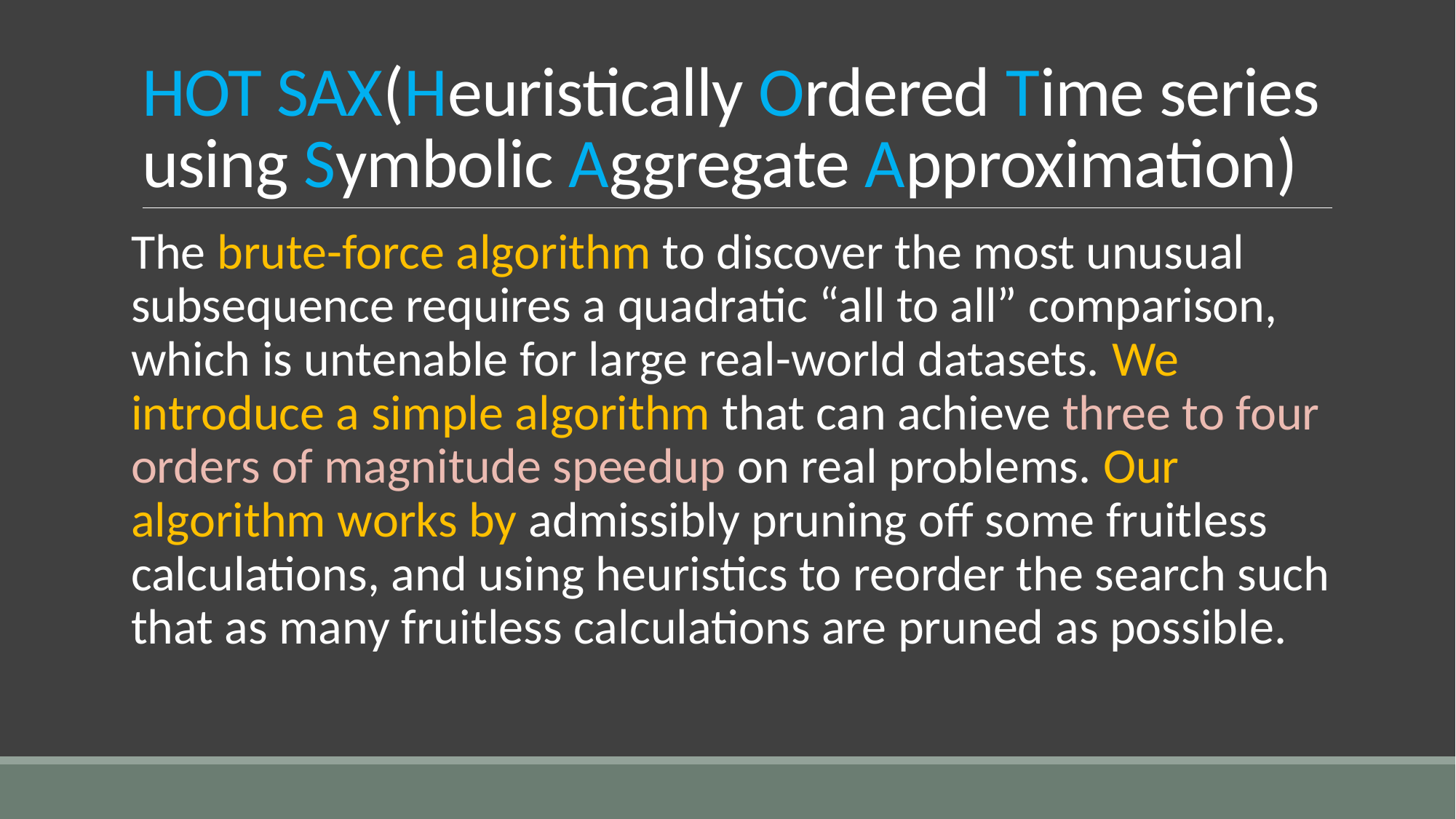

# HOT SAX(Heuristically Ordered Time series using Symbolic Aggregate Approximation)
The brute-force algorithm to discover the most unusual subsequence requires a quadratic “all to all” comparison, which is untenable for large real-world datasets. We introduce a simple algorithm that can achieve three to four orders of magnitude speedup on real problems. Our algorithm works by admissibly pruning off some fruitless calculations, and using heuristics to reorder the search such that as many fruitless calculations are pruned as possible.